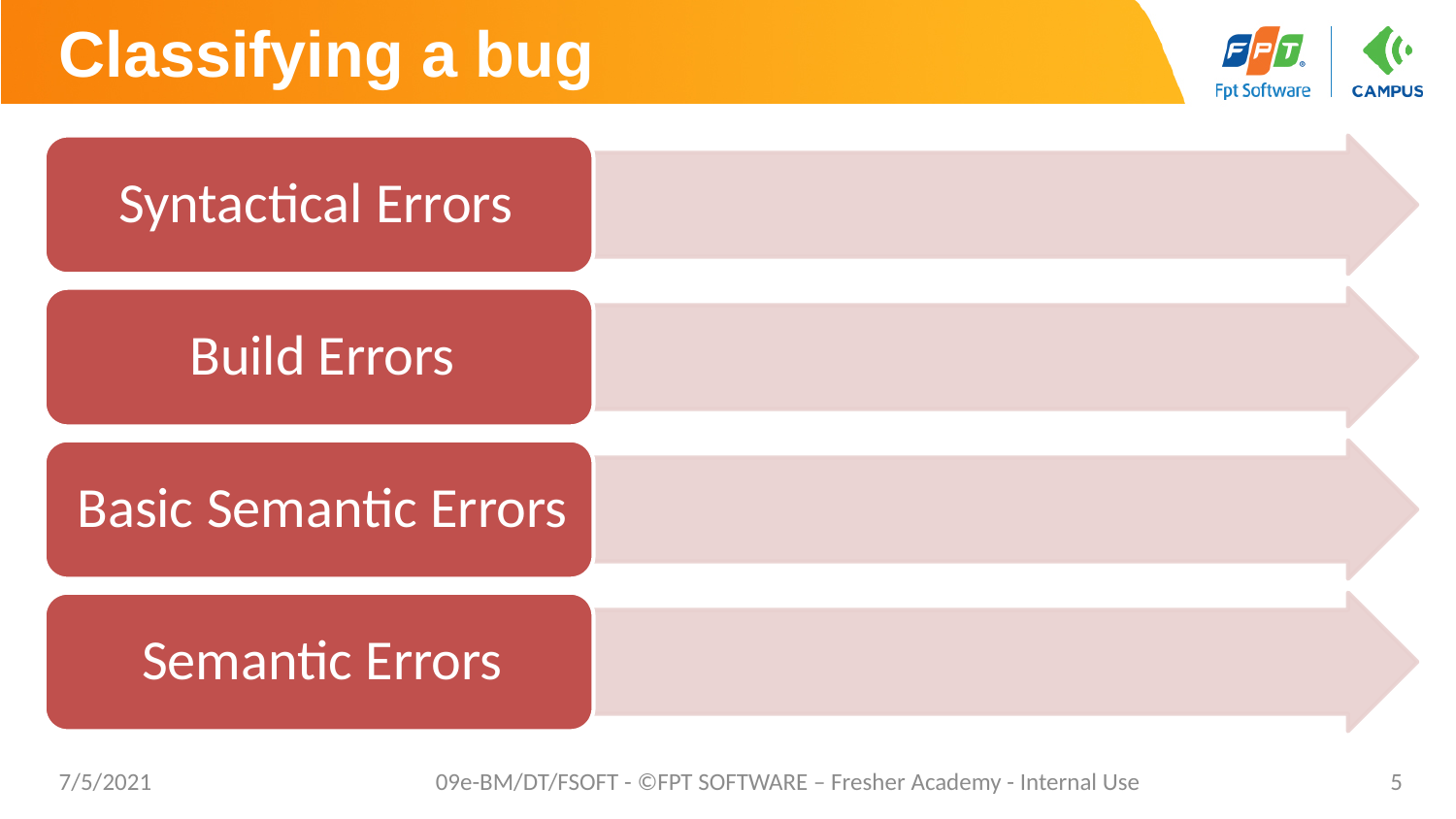

# Classifying a bug
Syntactical Errors
Build Errors
Basic Semantic Errors
Semantic Errors
7/5/2021
09e-BM/DT/FSOFT - ©FPT SOFTWARE – Fresher Academy - Internal Use
5